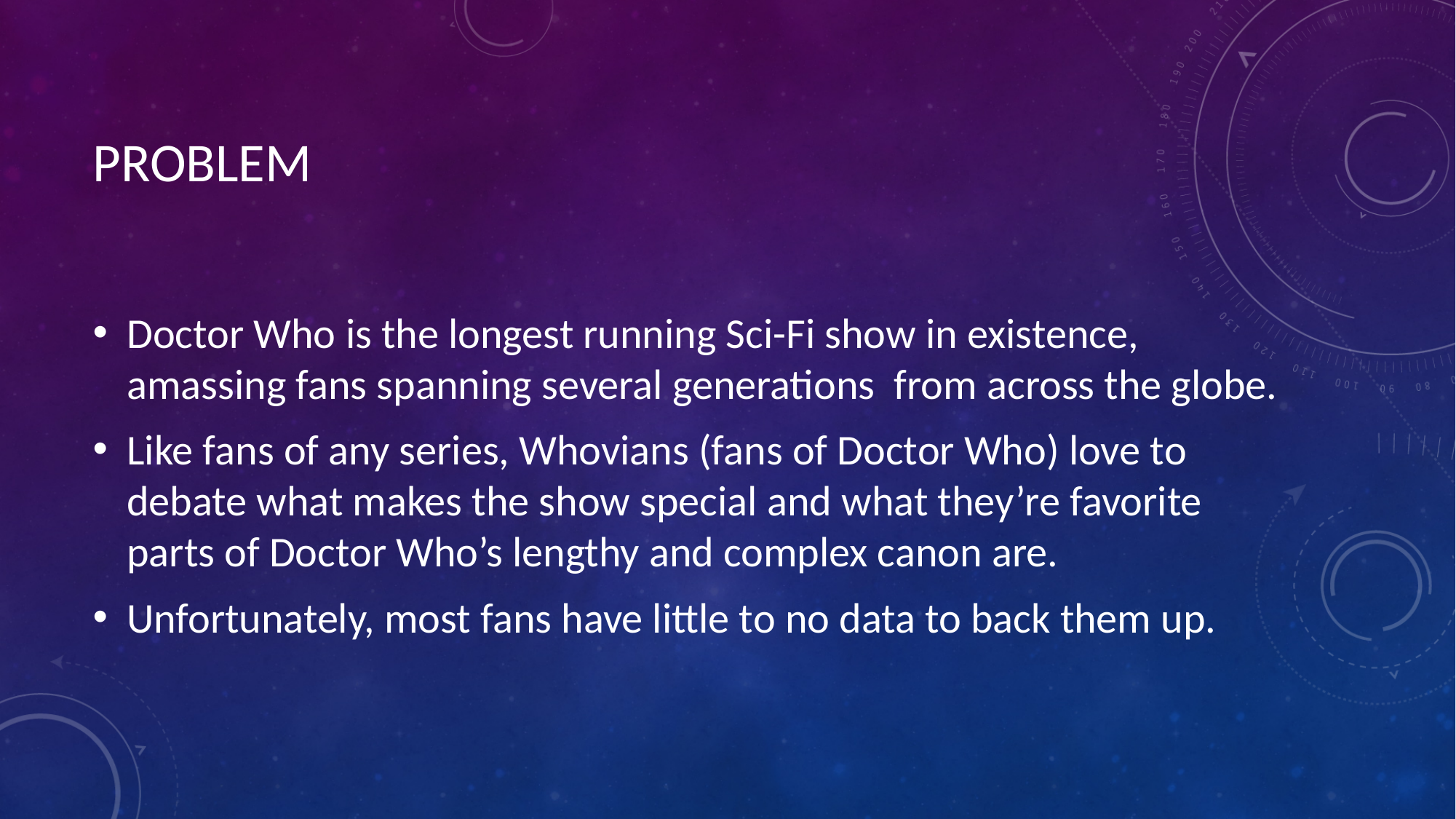

# Problem
Doctor Who is the longest running Sci-Fi show in existence, amassing fans spanning several generations  from across the globe.
Like fans of any series, Whovians (fans of Doctor Who) love to debate what makes the show special and what they’re favorite parts of Doctor Who’s lengthy and complex canon are.
Unfortunately, most fans have little to no data to back them up.